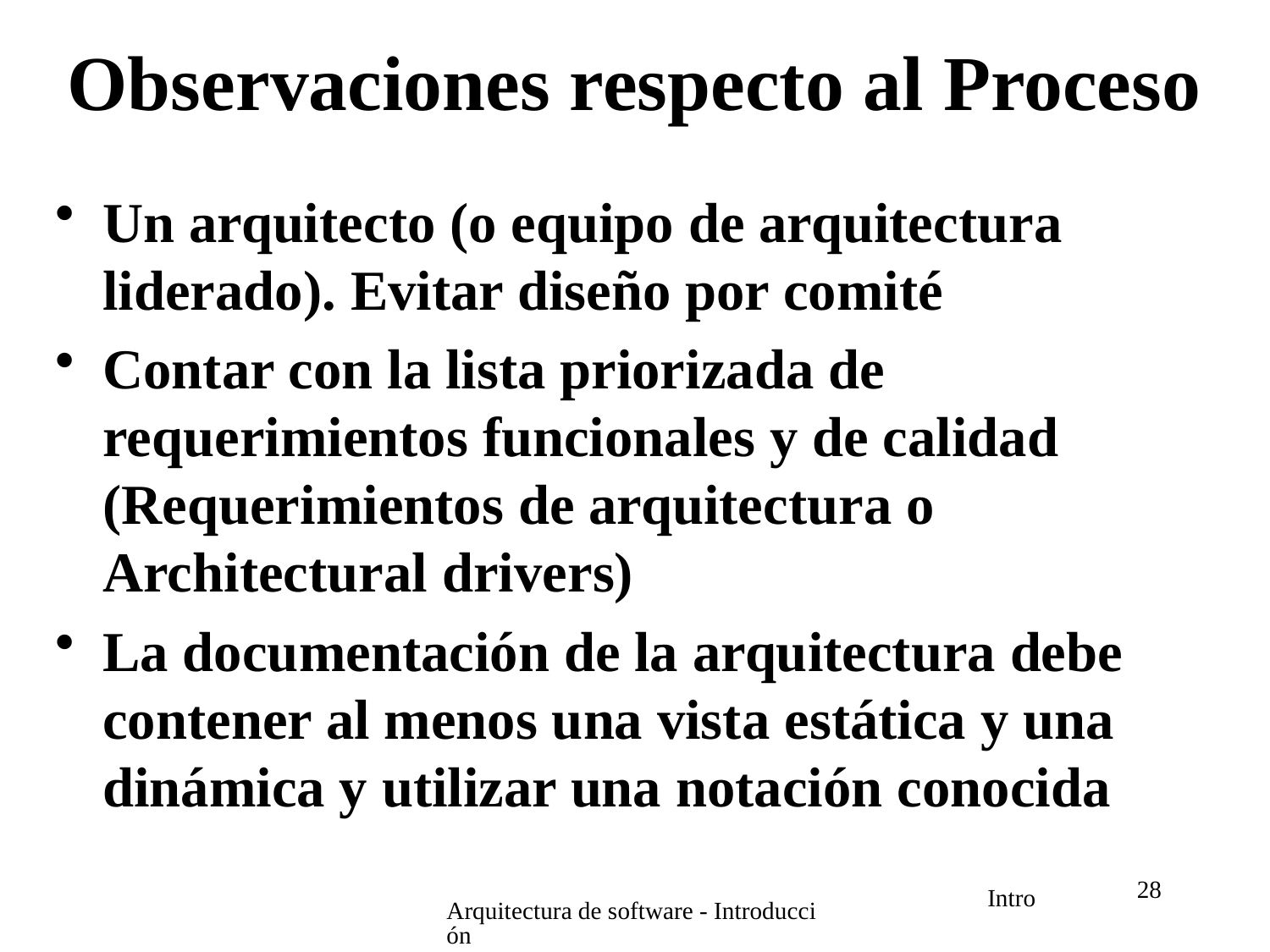

# Observaciones respecto al Proceso
Un arquitecto (o equipo de arquitectura liderado). Evitar diseño por comité
Contar con la lista priorizada de requerimientos funcionales y de calidad (Requerimientos de arquitectura o Architectural drivers)
La documentación de la arquitectura debe contener al menos una vista estática y una dinámica y utilizar una notación conocida
28
Arquitectura de software - Introducción